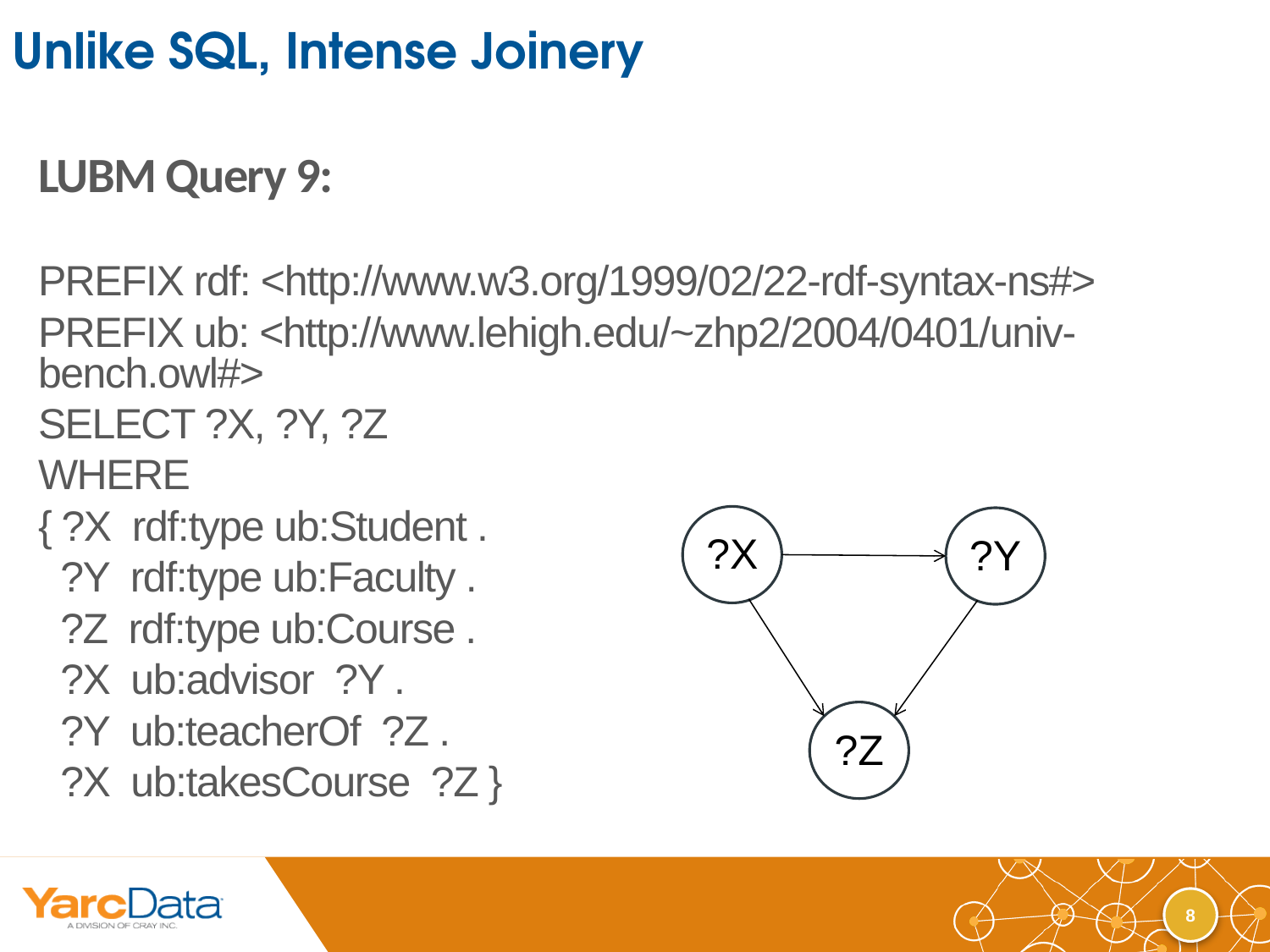

# Unlike SQL, Intense Joinery
LUBM Query 9:

PREFIX rdf: <http://www.w3.org/1999/02/22-rdf-syntax-ns#>
PREFIX ub: <http://www.lehigh.edu/~zhp2/2004/0401/univ-bench.owl#>
SELECT ?X, ?Y, ?Z
WHERE
{ ?X  rdf:type ub:Student .
  ?Y  rdf:type ub:Faculty .
  ?Z  rdf:type ub:Course .
  ?X  ub:advisor  ?Y .
  ?Y  ub:teacherOf  ?Z .
  ?X  ub:takesCourse  ?Z }

?X

?Y

?Z